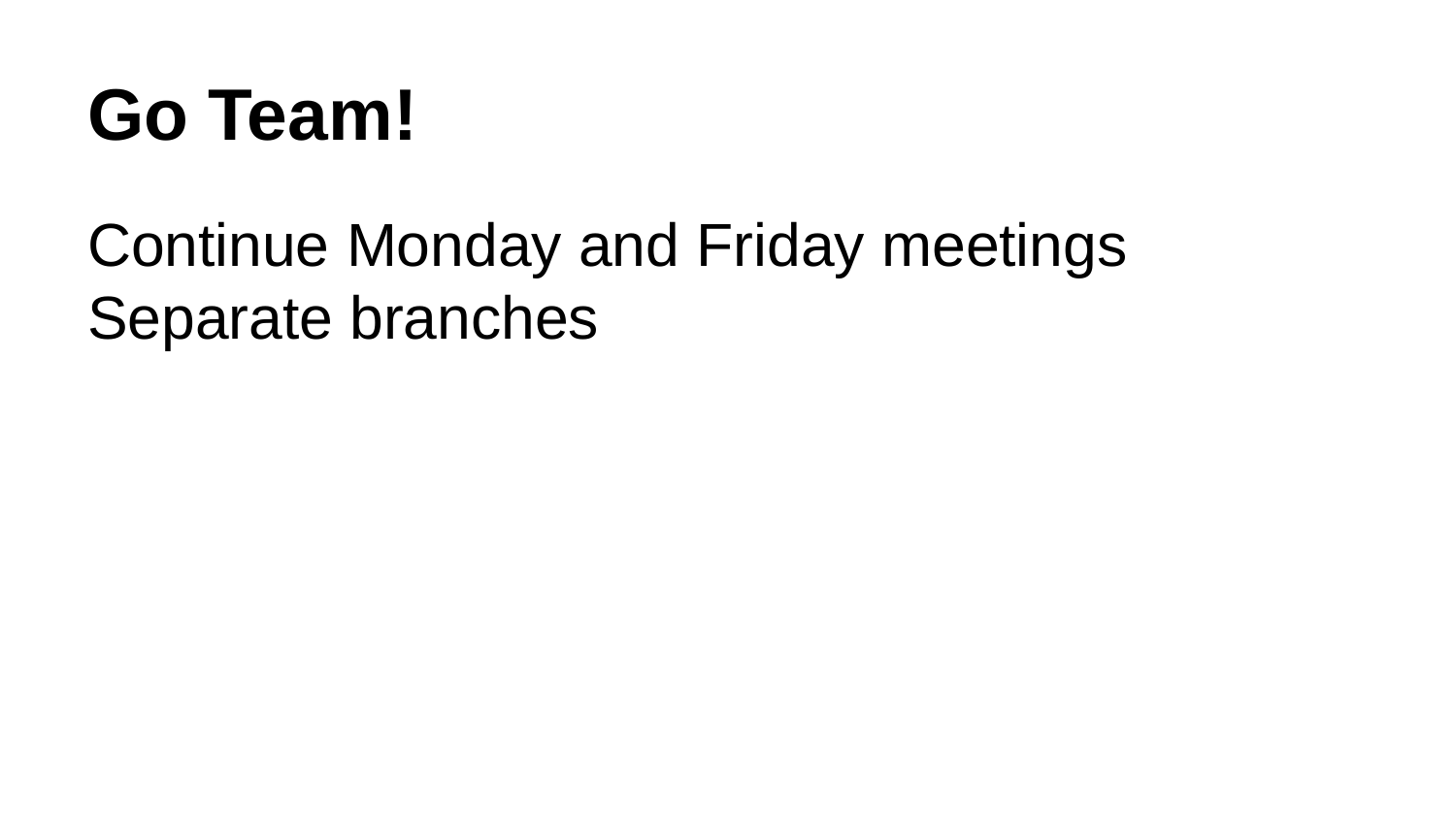

# Go Team!
Continue Monday and Friday meetings
Separate branches